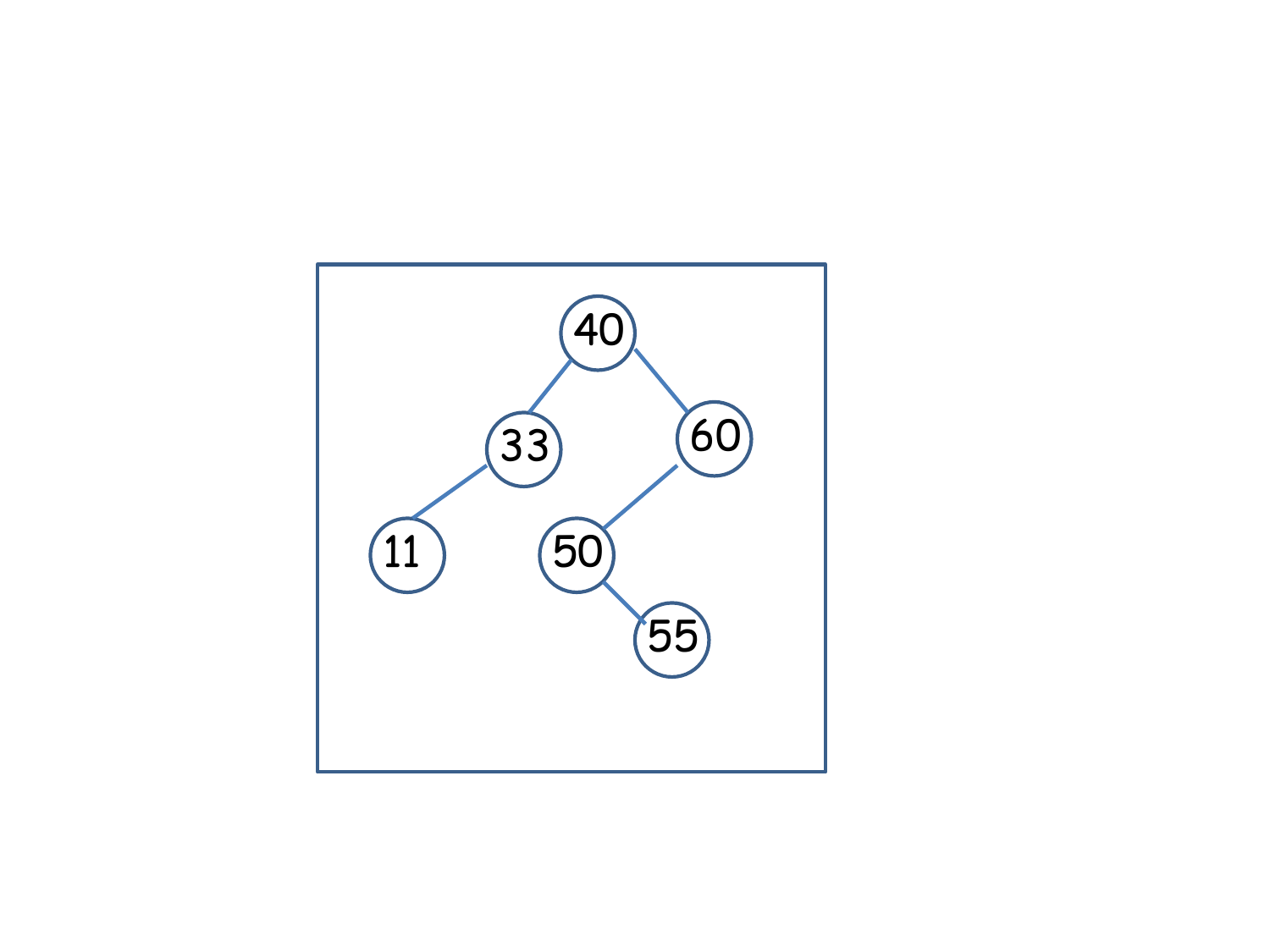

#

40

60

50

33

55

11